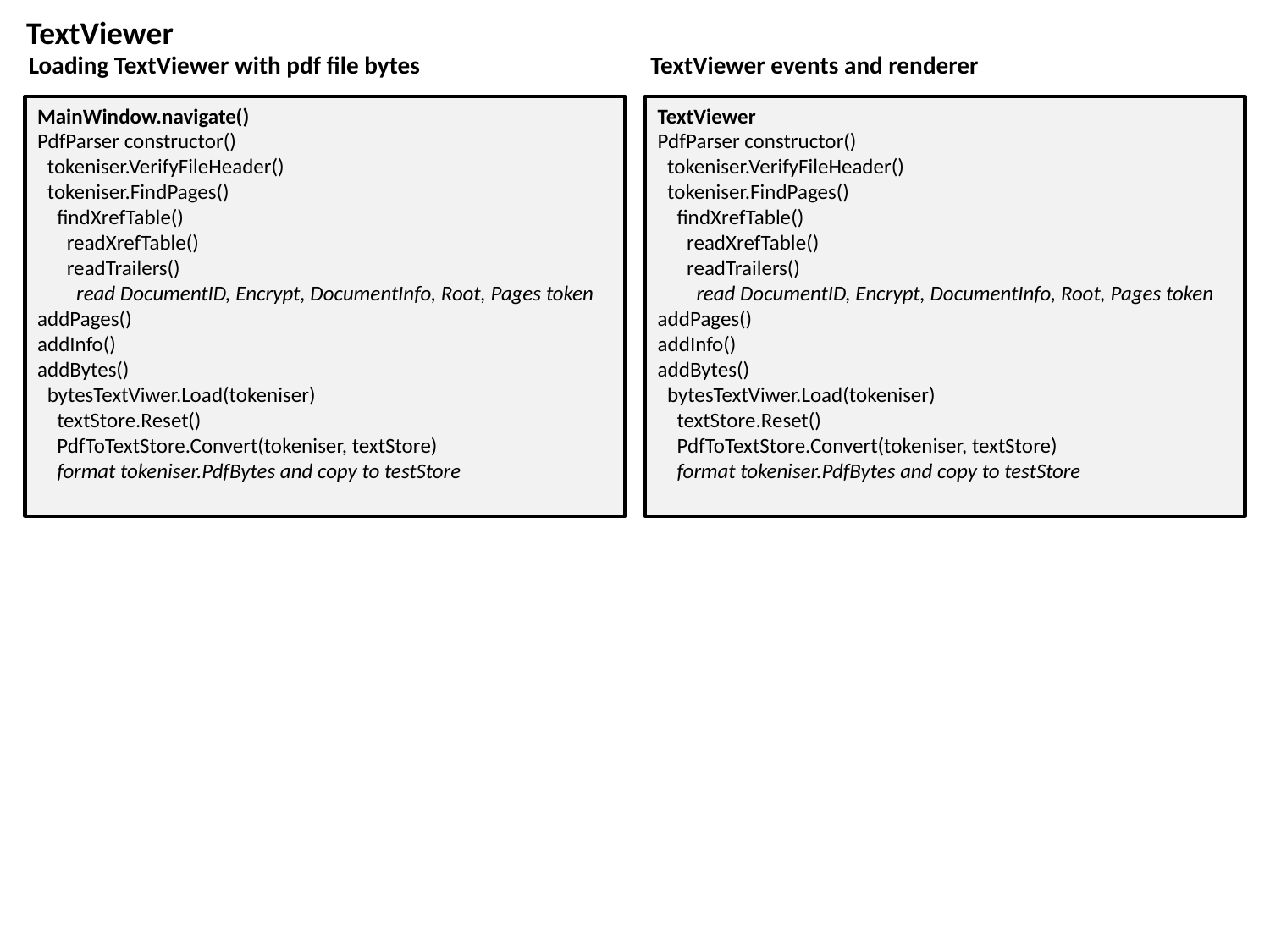

TextViewer
Loading TextViewer with pdf file bytes
TextViewer events and renderer
MainWindow.navigate()
PdfParser constructor()
  tokeniser.VerifyFileHeader()
  tokeniser.FindPages()
    findXrefTable()
      readXrefTable()
      readTrailers()
        read DocumentID, Encrypt, DocumentInfo, Root, Pages token
addPages()
addInfo()
addBytes()
  bytesTextViwer.Load(tokeniser)
    textStore.Reset()
    PdfToTextStore.Convert(tokeniser, textStore)
    format tokeniser.PdfBytes and copy to testStore

TextViewer
PdfParser constructor()
  tokeniser.VerifyFileHeader()
  tokeniser.FindPages()
    findXrefTable()
      readXrefTable()
      readTrailers()
        read DocumentID, Encrypt, DocumentInfo, Root, Pages token
addPages()
addInfo()
addBytes()
  bytesTextViwer.Load(tokeniser)
    textStore.Reset()
    PdfToTextStore.Convert(tokeniser, textStore)
    format tokeniser.PdfBytes and copy to testStore